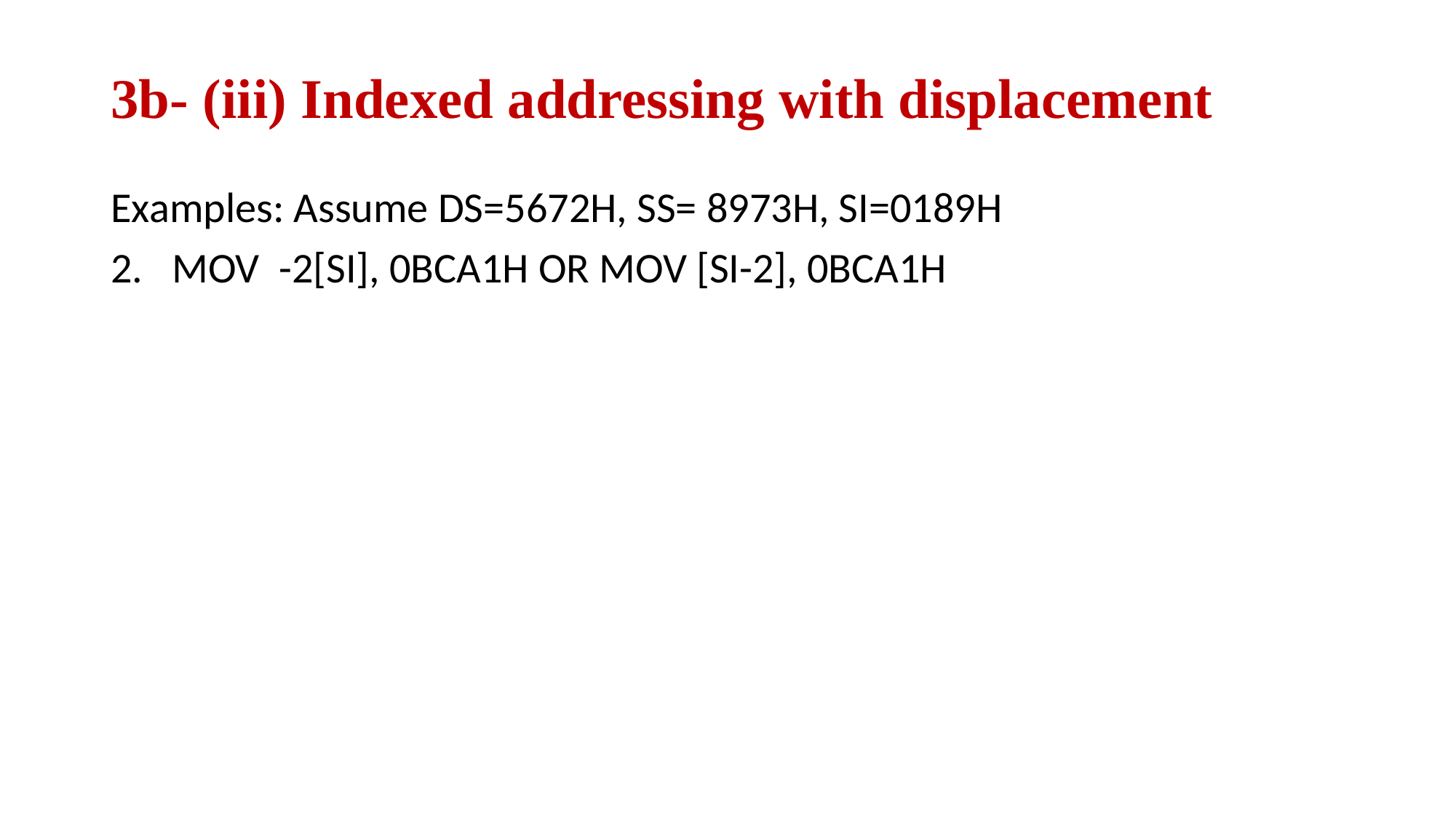

# 3b- (iii) Indexed addressing with displacement
Examples: Assume DS=5672H, SS= 8973H, SI=0189H
2.   MOV  -2[SI], 0BCA1H OR MOV [SI-2], 0BCA1H